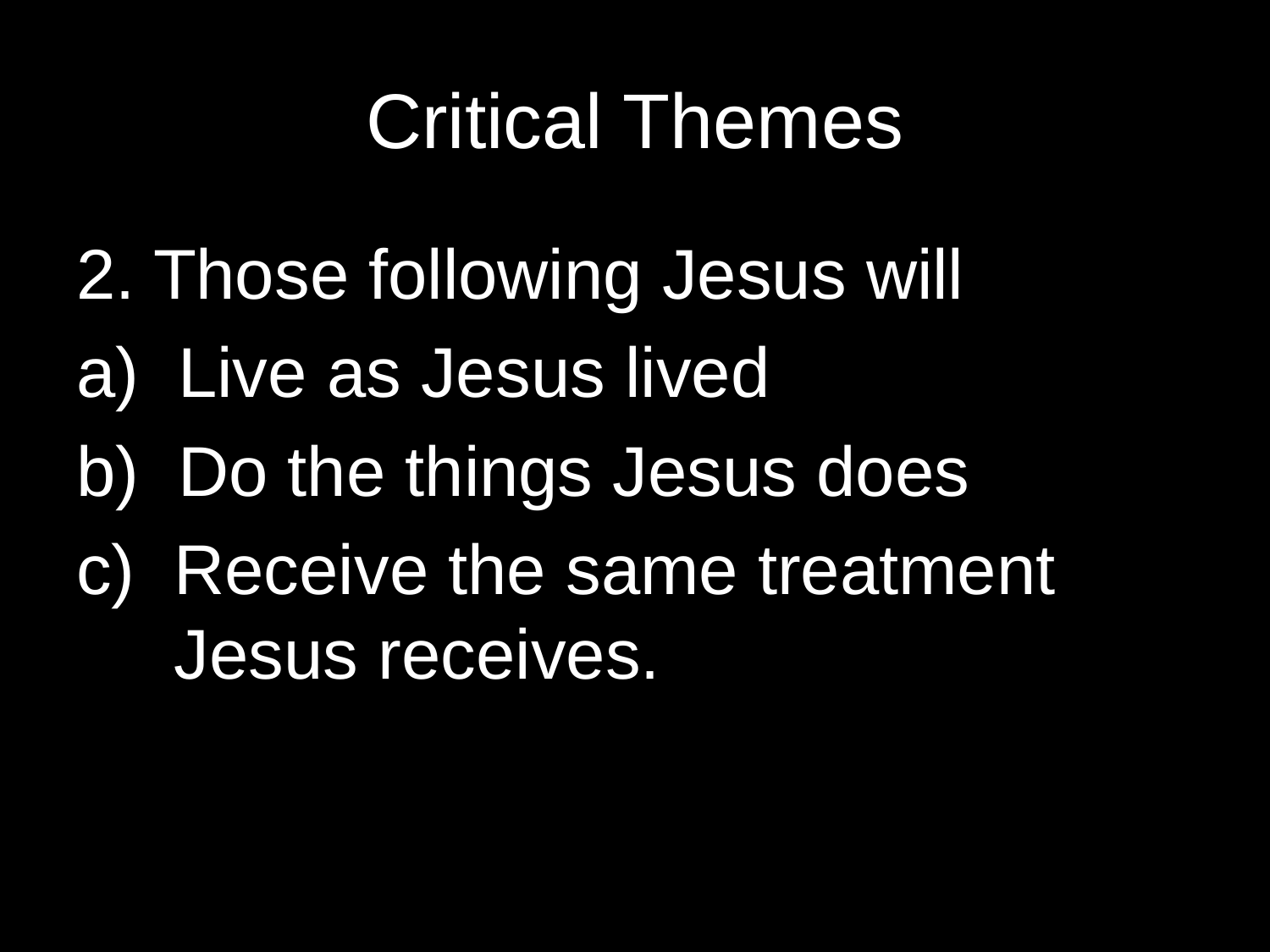

# Critical Themes
2. Those following Jesus will
a)  Live as Jesus lived
b)  Do the things Jesus does
c)  Receive the same treatment
     Jesus receives.